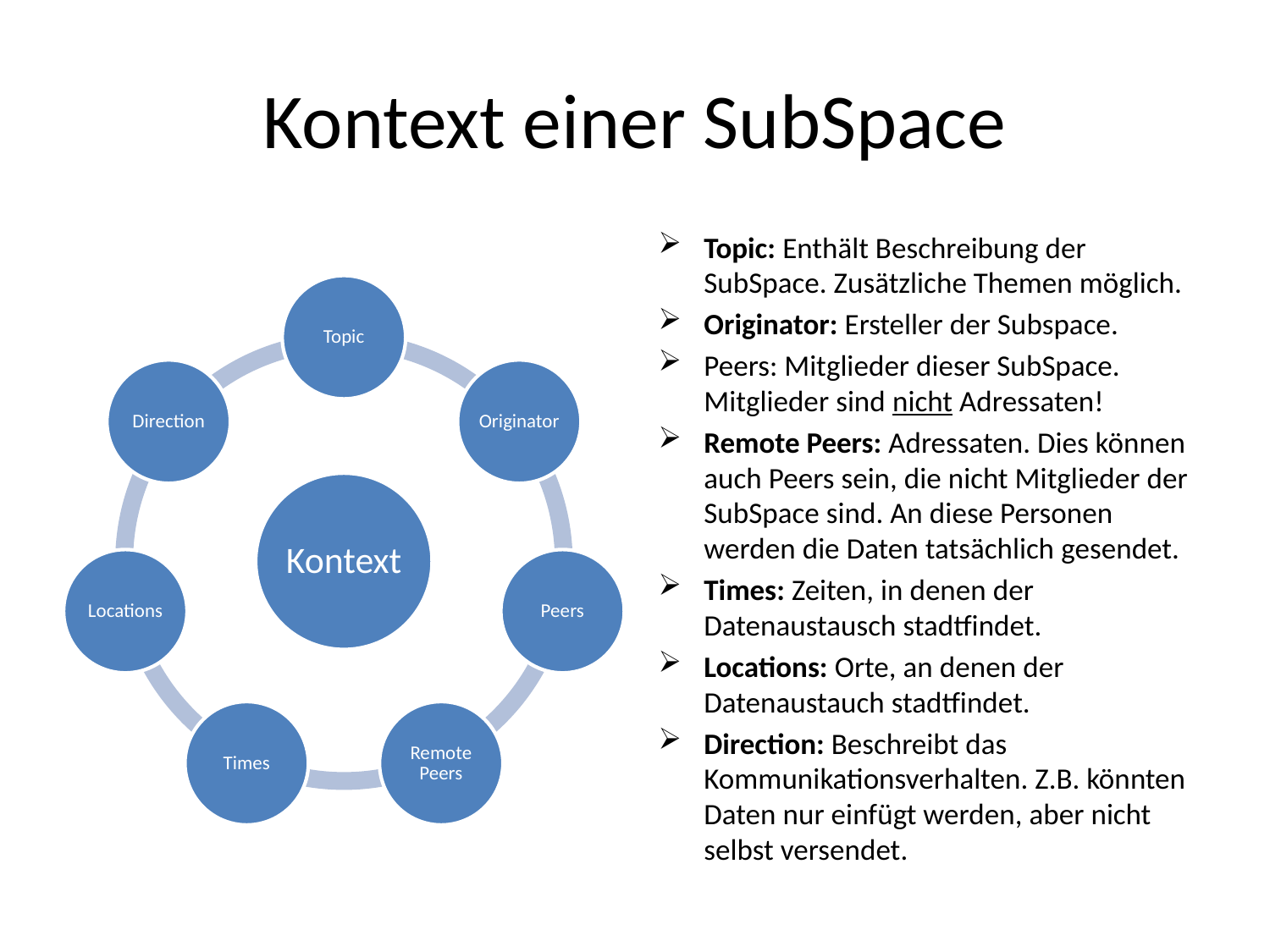

# Kontext einer SubSpace
Topic: Enthält Beschreibung der SubSpace. Zusätzliche Themen möglich.
Originator: Ersteller der Subspace.
Peers: Mitglieder dieser SubSpace. Mitglieder sind nicht Adressaten!
Remote Peers: Adressaten. Dies können auch Peers sein, die nicht Mitglieder der SubSpace sind. An diese Personen werden die Daten tatsächlich gesendet.
Times: Zeiten, in denen der Datenaustausch stadtfindet.
Locations: Orte, an denen der Datenaustauch stadtfindet.
Direction: Beschreibt das Kommunikationsverhalten. Z.B. könnten Daten nur einfügt werden, aber nicht selbst versendet.

Kontext
Topic
Originator
Peers
Remote Peers
Times
Locations
Direction